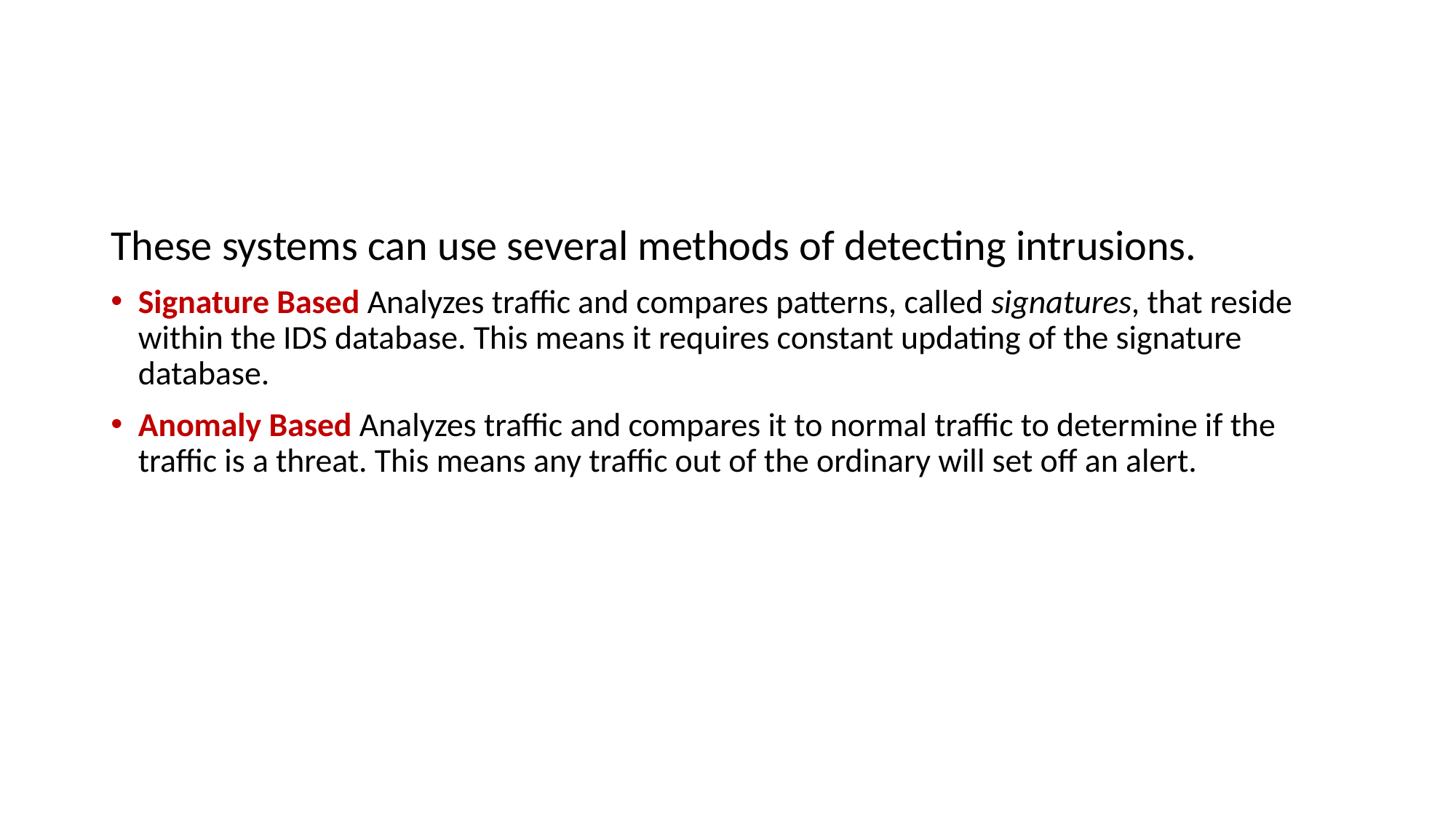

#
These systems can use several methods of detecting intrusions.
Signature Based Analyzes traffic and compares patterns, called signatures, that reside within the IDS database. This means it requires constant updating of the signature database.
Anomaly Based Analyzes traffic and compares it to normal traffic to determine if the traffic is a threat. This means any traffic out of the ordinary will set off an alert.